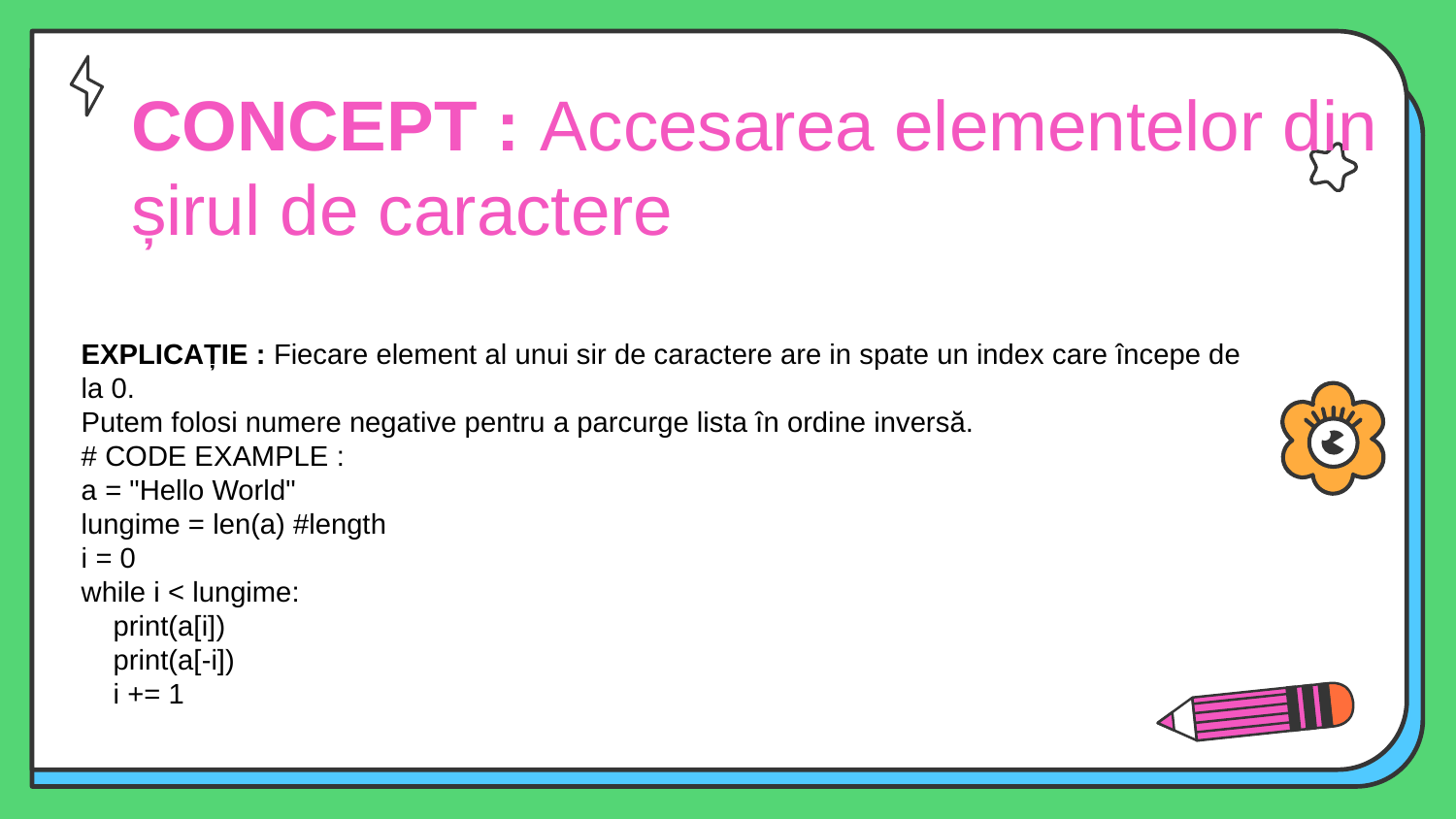

# CONCEPT : Accesarea elementelor din șirul de caractere
EXPLICAȚIE : Fiecare element al unui sir de caractere are in spate un index care începe de la 0.
Putem folosi numere negative pentru a parcurge lista în ordine inversă.
# CODE EXAMPLE :
a = "Hello World"
lungime = len(a) #length
i = 0
while i < lungime:
    print(a[i])
    print(a[-i])
    i += 1